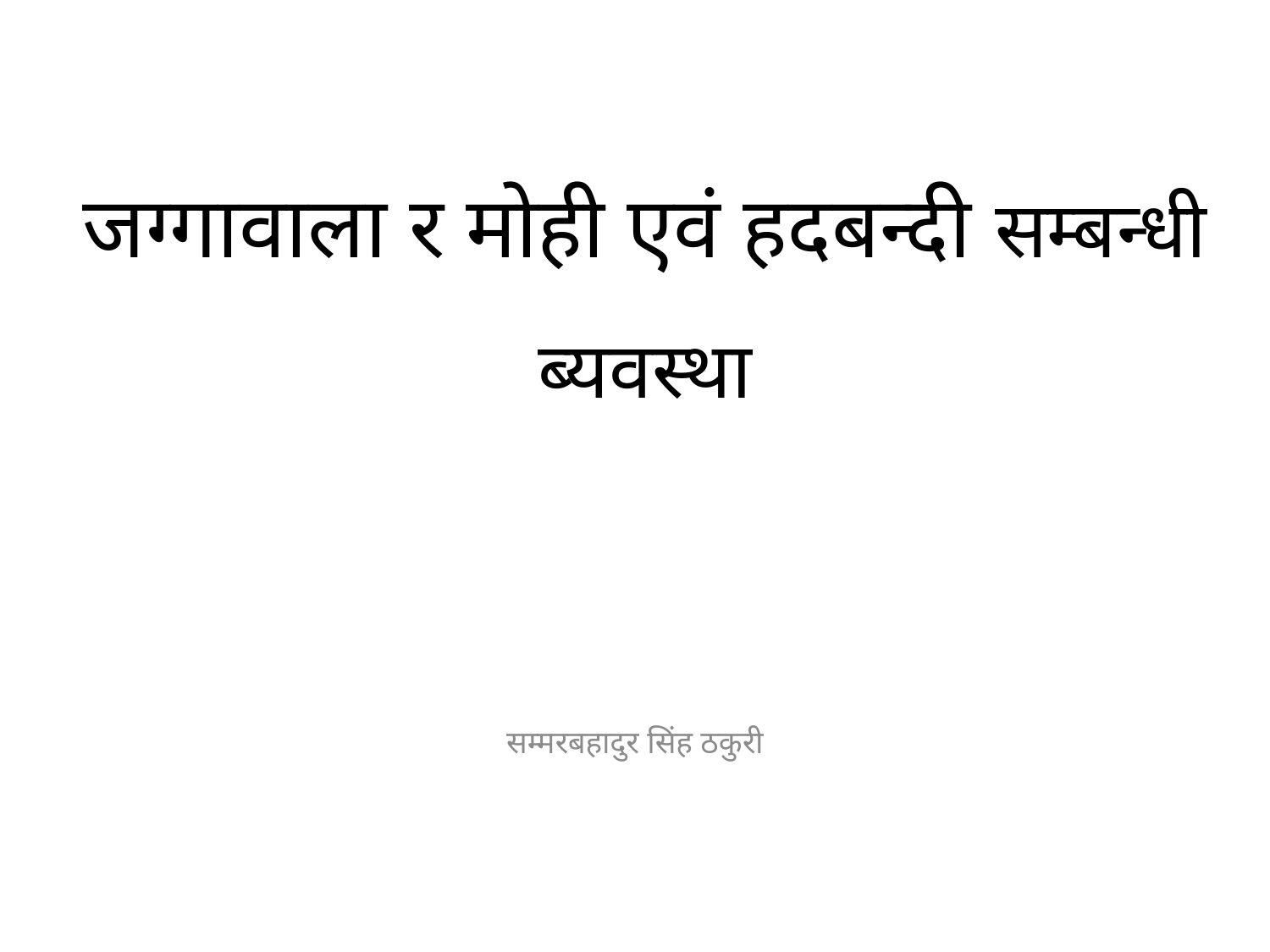

# जग्गावाला र मोही एवं हदबन्दी सम्बन्धी ब्यवस्था
सम्मरबहादुर सिंह ठकुरी